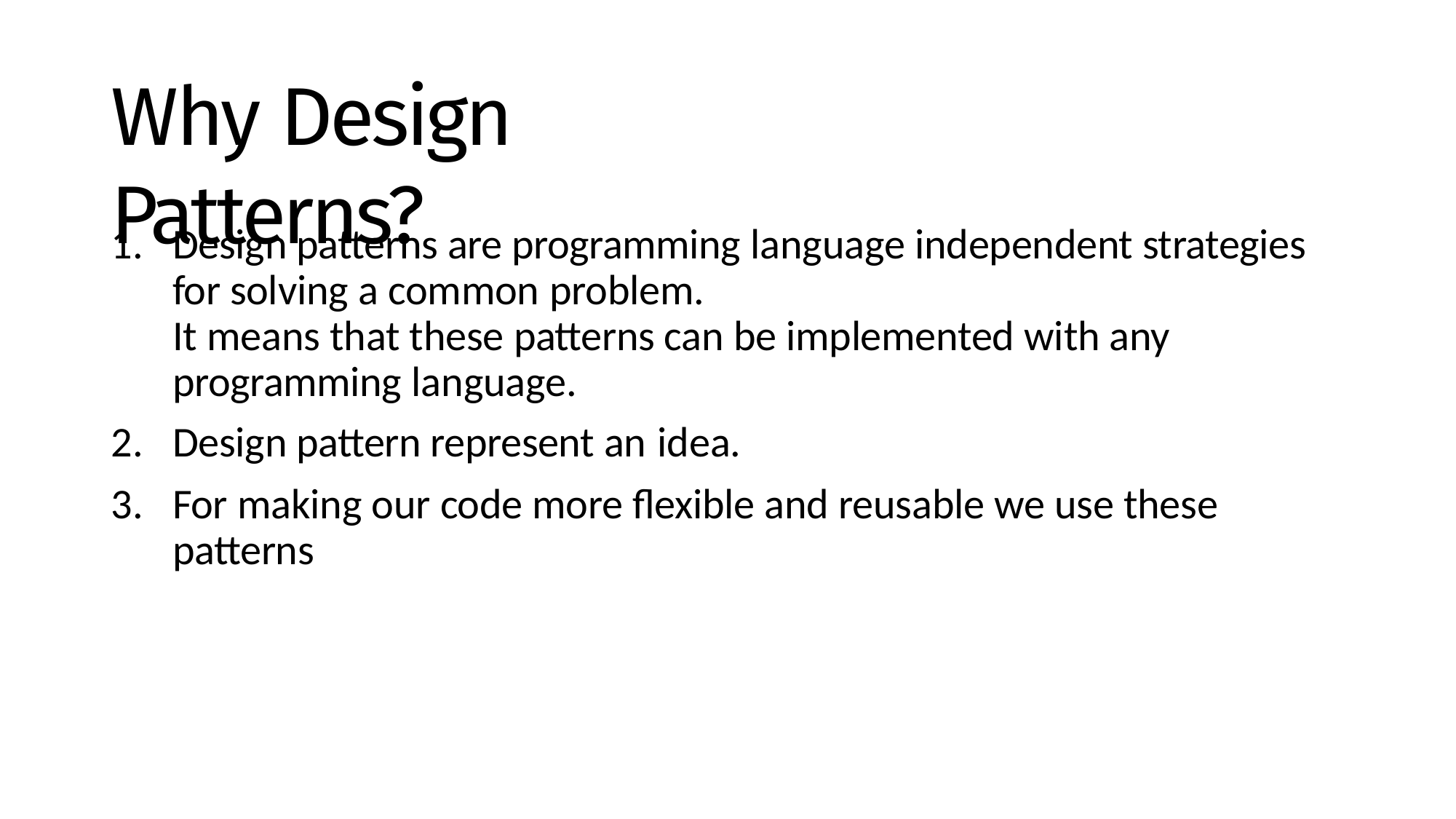

# Why Design Patterns?
Design patterns are programming language independent strategies  for solving a common problem.
It means that these patterns can be implemented with any  programming language.
Design pattern represent an idea.
For making our code more flexible and reusable we use these  patterns